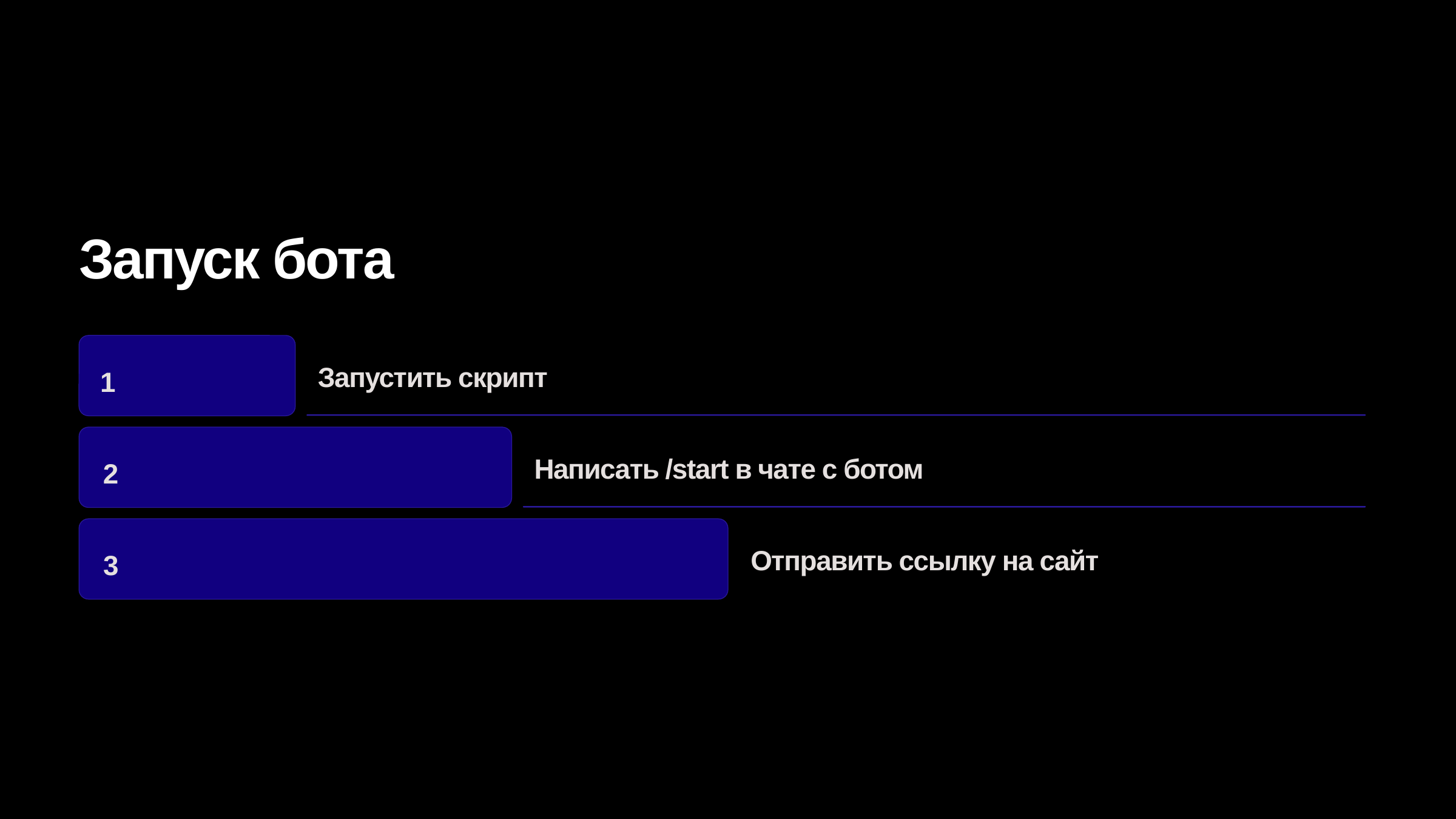

Запуск бота

1
Запустить скрипт

2
Написать /start в чате с ботом

3
Отправить ссылку на сайт